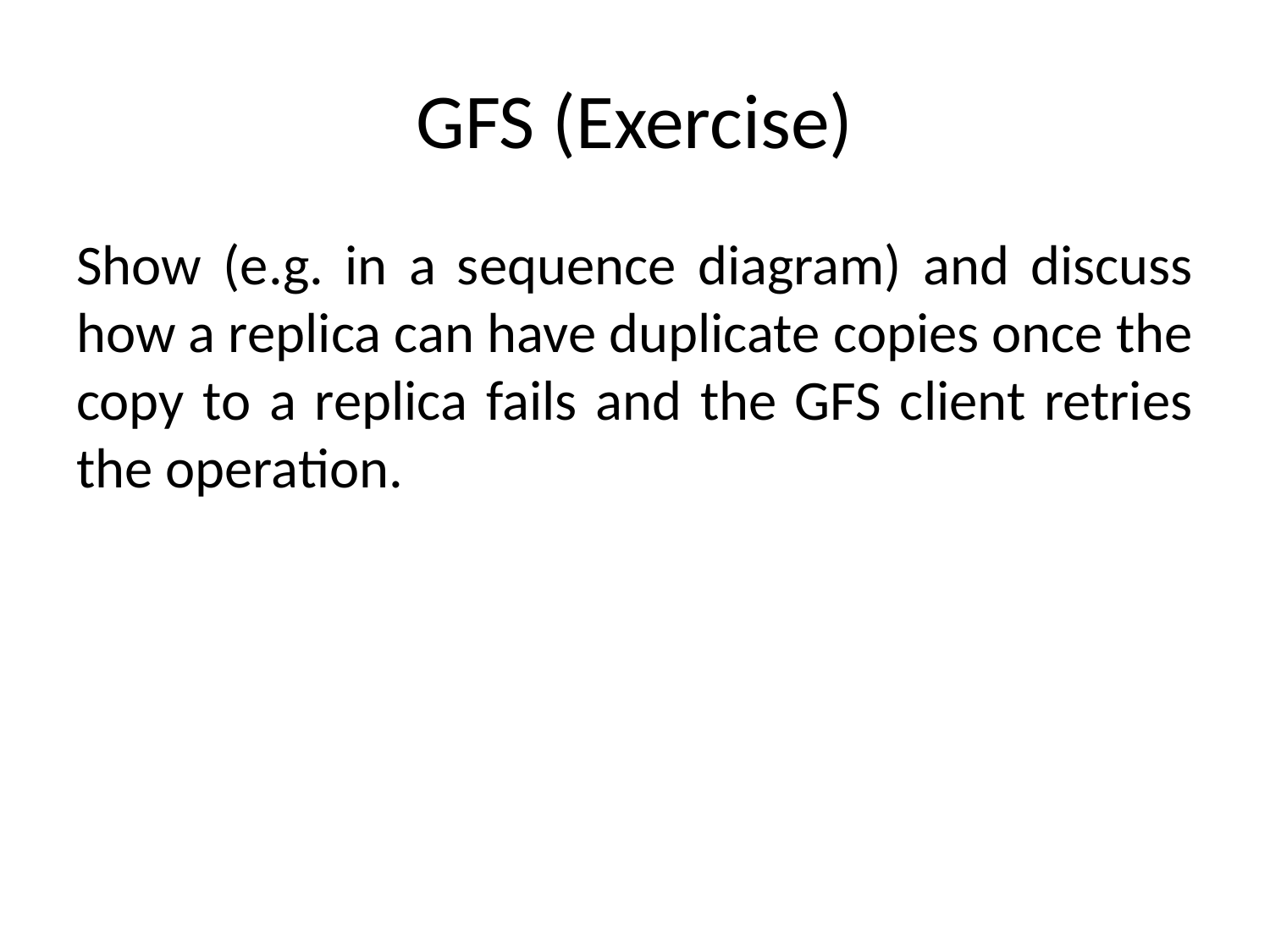

# GFS (Exercise)
Show (e.g. in a sequence diagram) and discuss how a replica can have duplicate copies once the copy to a replica fails and the GFS client retries the operation.